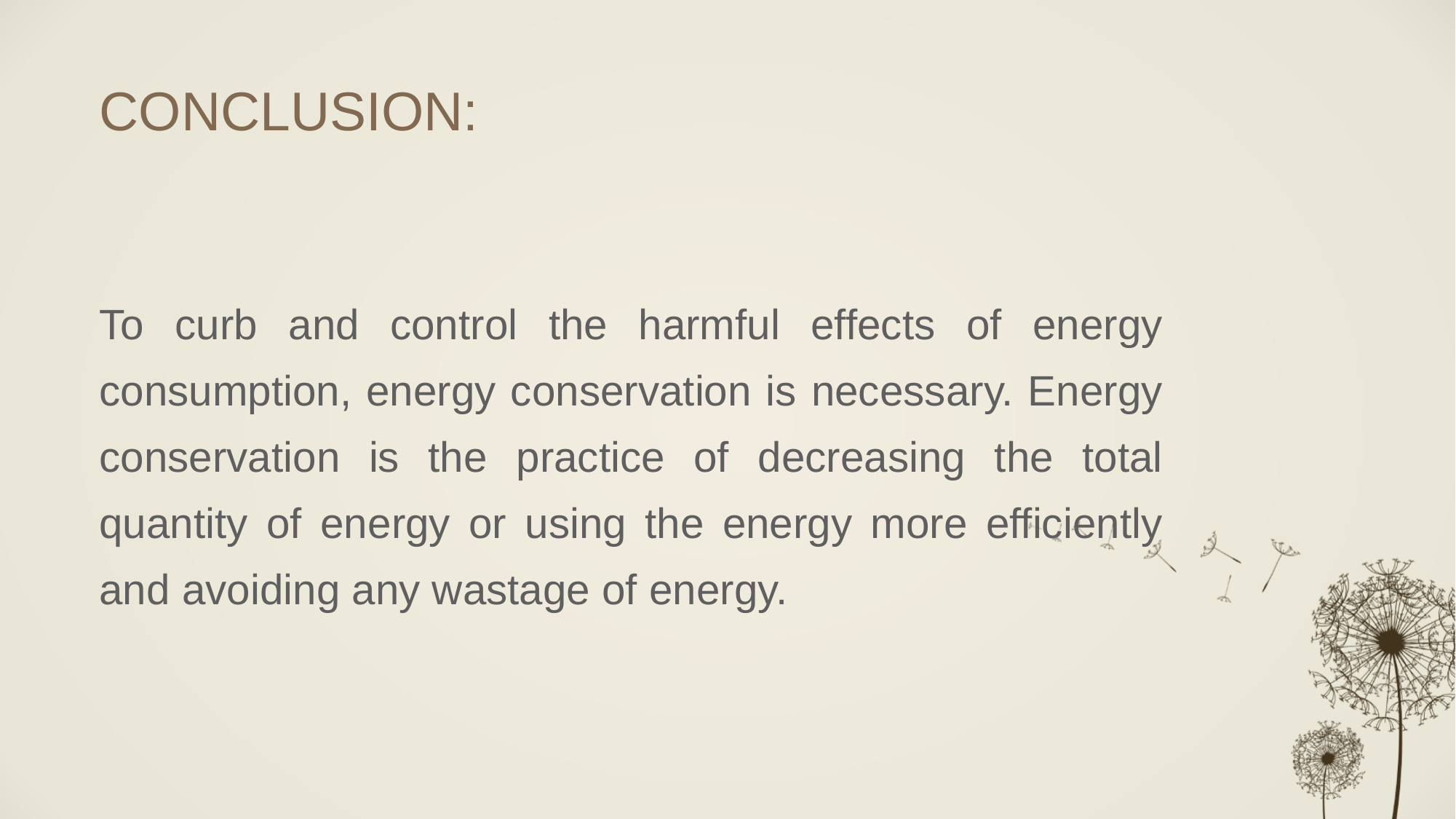

CONCLUSION:
To curb and control the harmful effects of energy consumption, energy conservation is necessary. Energy conservation is the practice of decreasing the total quantity of energy or using the energy more efficiently and avoiding any wastage of energy.